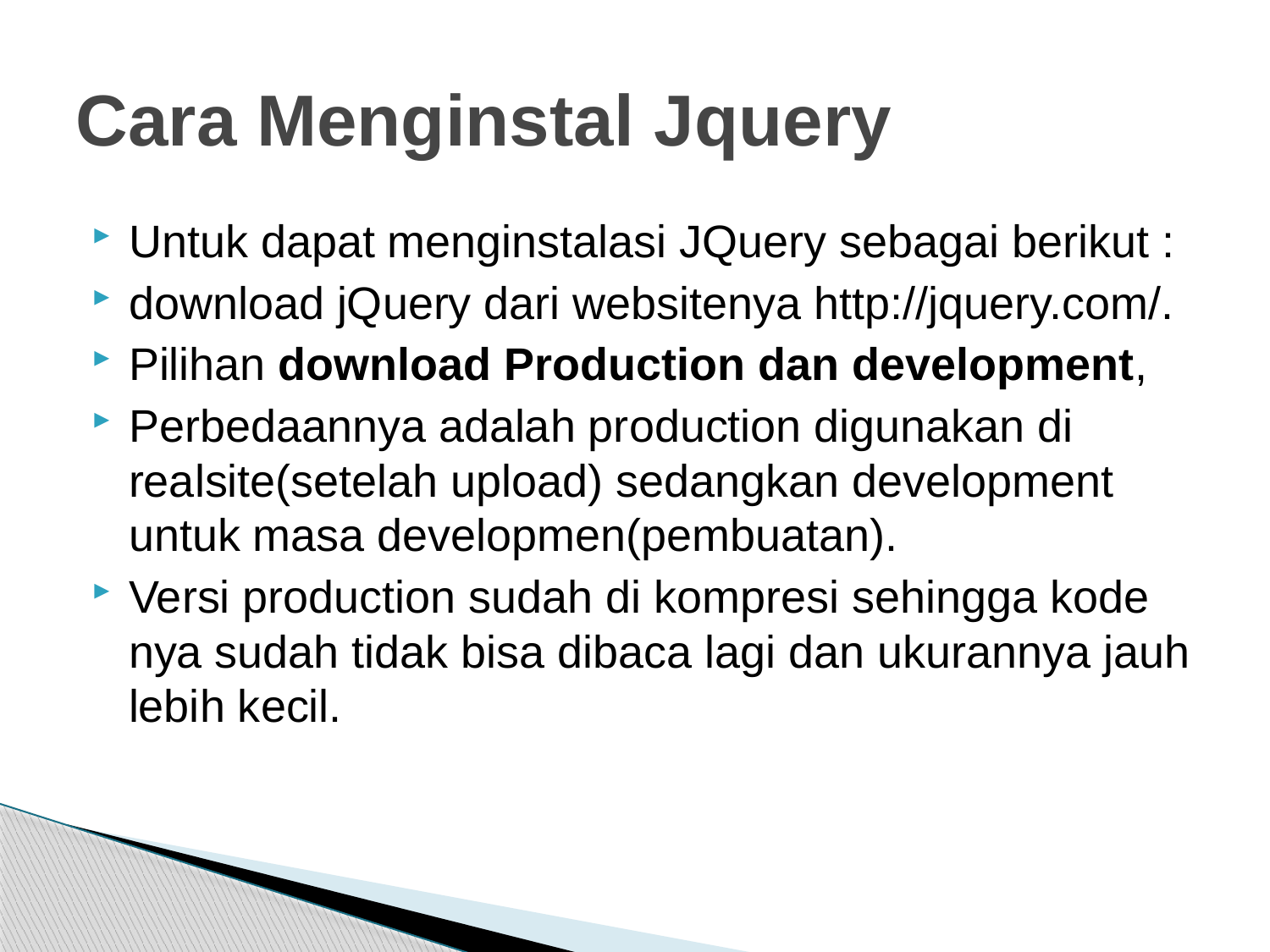

# Cara Menginstal Jquery
Untuk dapat menginstalasi JQuery sebagai berikut :
download jQuery dari websitenya http://jquery.com/.
Pilihan download Production dan development,
Perbedaannya adalah production digunakan di realsite(setelah upload) sedangkan development untuk masa developmen(pembuatan).
Versi production sudah di kompresi sehingga kode nya sudah tidak bisa dibaca lagi dan ukurannya jauh lebih kecil.